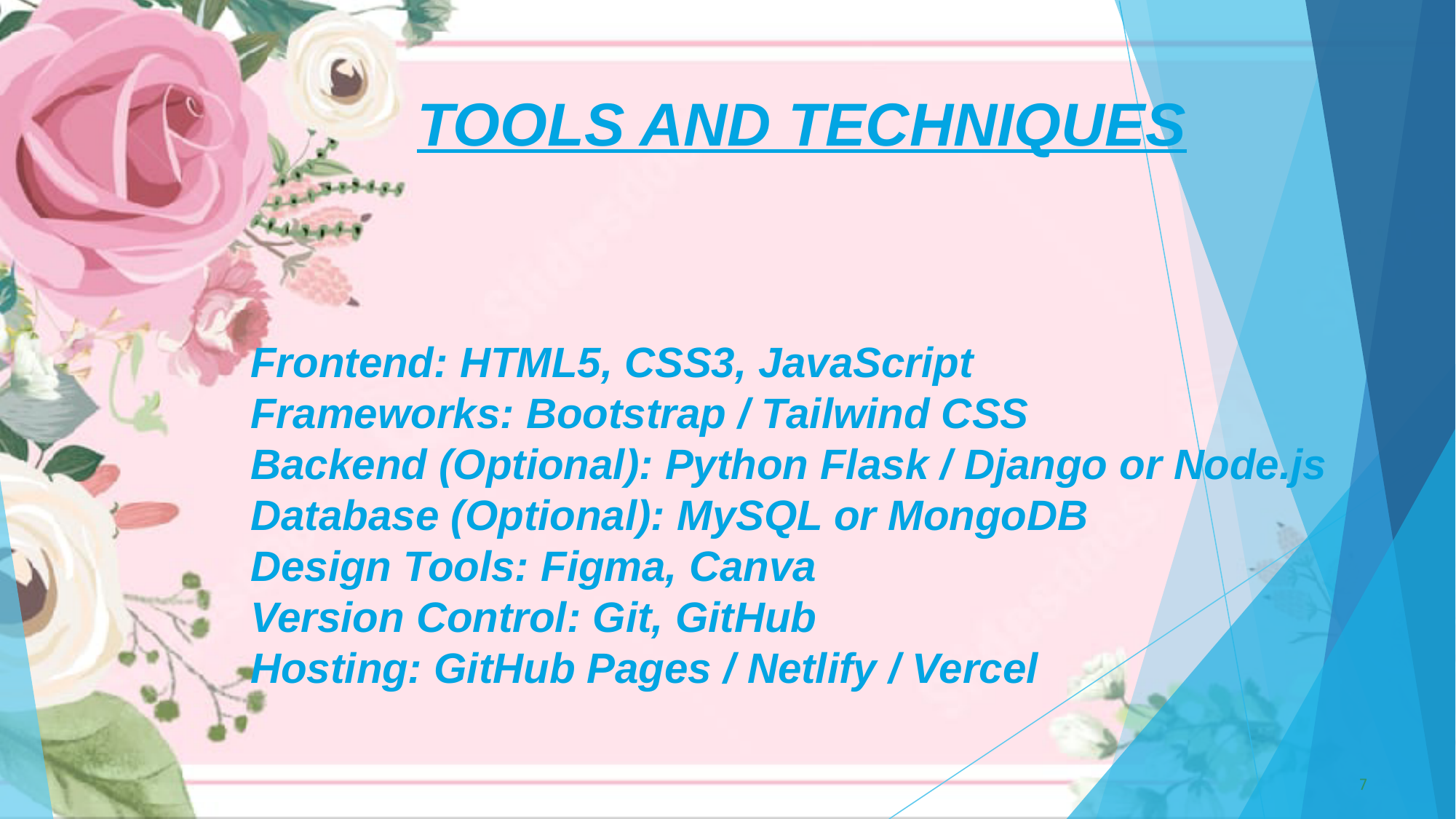

# TOOLS AND TECHNIQUES
Frontend: HTML5, CSS3, JavaScript
Frameworks: Bootstrap / Tailwind CSS
Backend (Optional): Python Flask / Django or Node.js
Database (Optional): MySQL or MongoDB
Design Tools: Figma, Canva
Version Control: Git, GitHub
Hosting: GitHub Pages / Netlify / Vercel
7